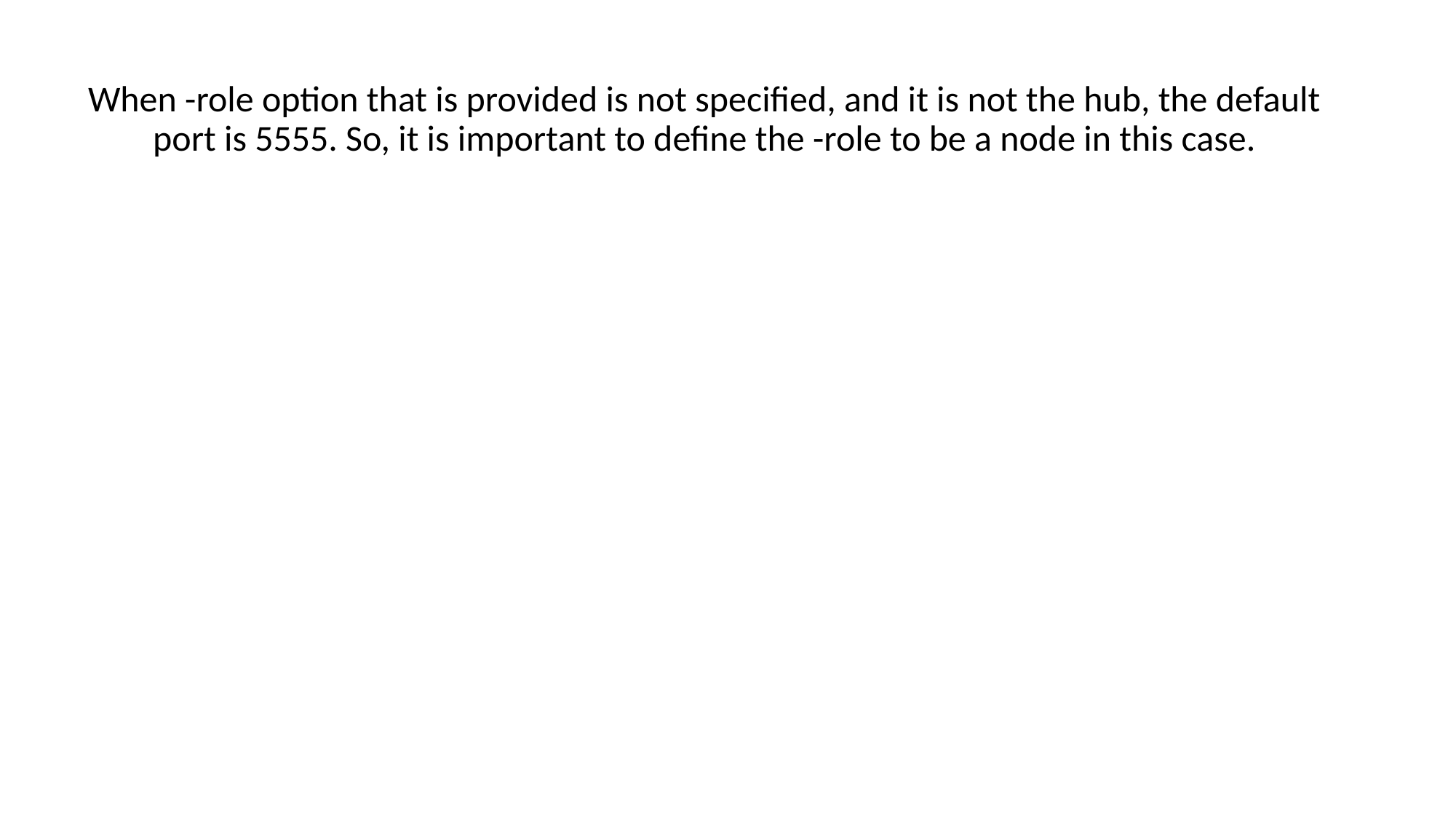

When -role option that is provided is not specified, and it is not the hub, the default port is 5555. So, it is important to define the -role to be a node in this case.